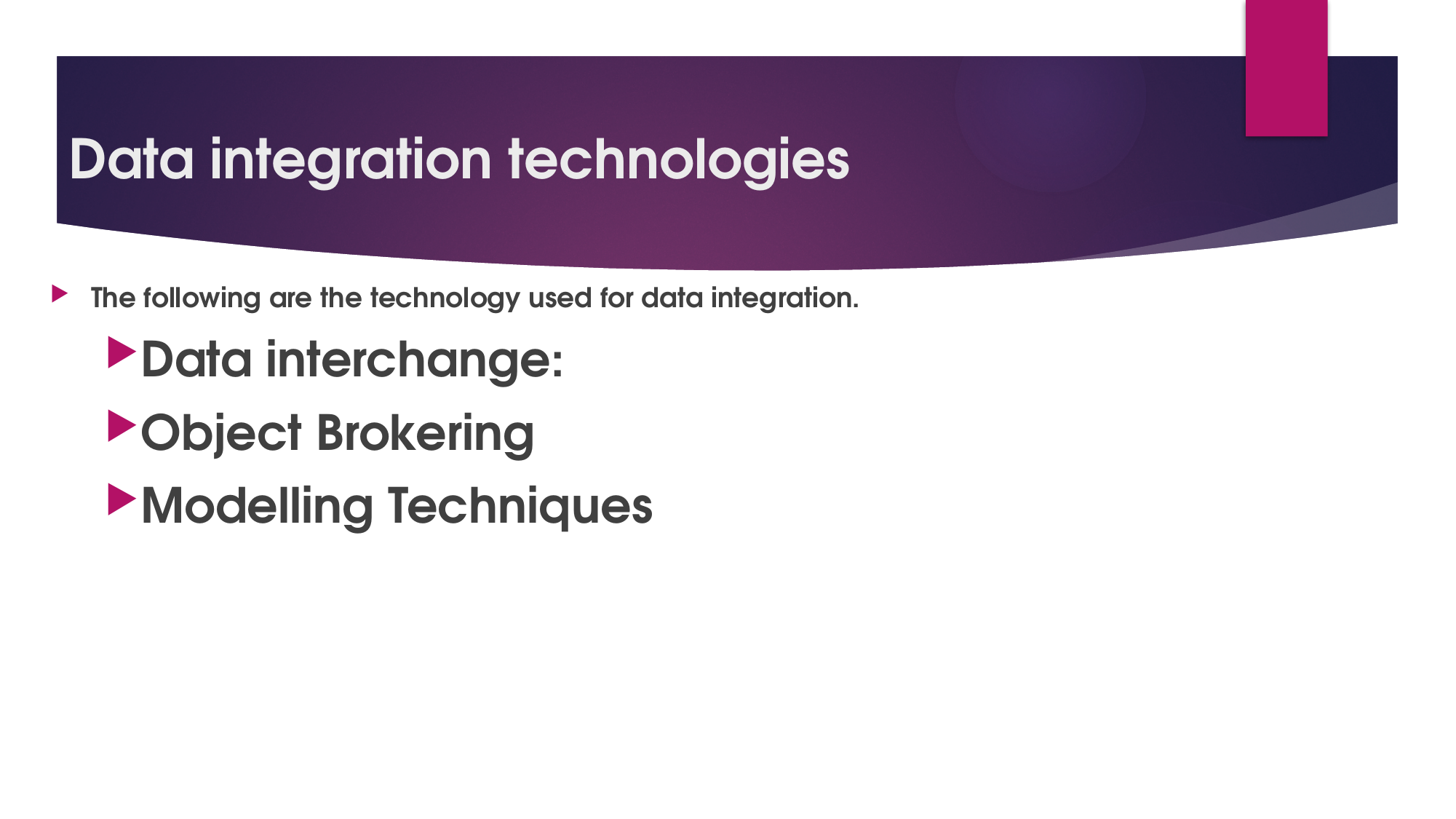

# Data integration technologies
The following are the technology used for data integration.
Data interchange:
Object Brokering
Modelling Techniques